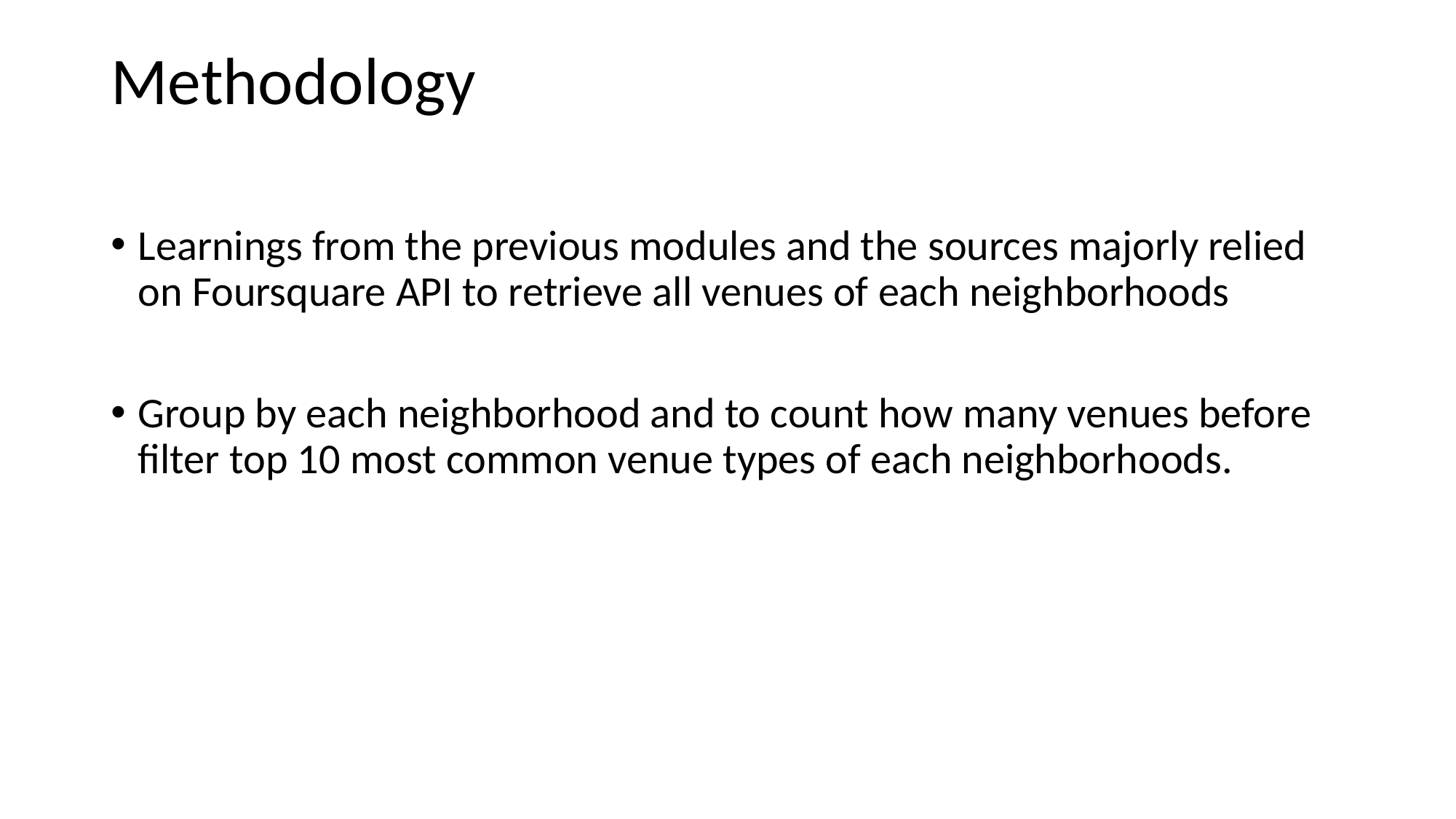

# Methodology
Learnings from the previous modules and the sources majorly relied on Foursquare API to retrieve all venues of each neighborhoods

Group by each neighborhood and to count how many venues before filter top 10 most common venue types of each neighborhoods.